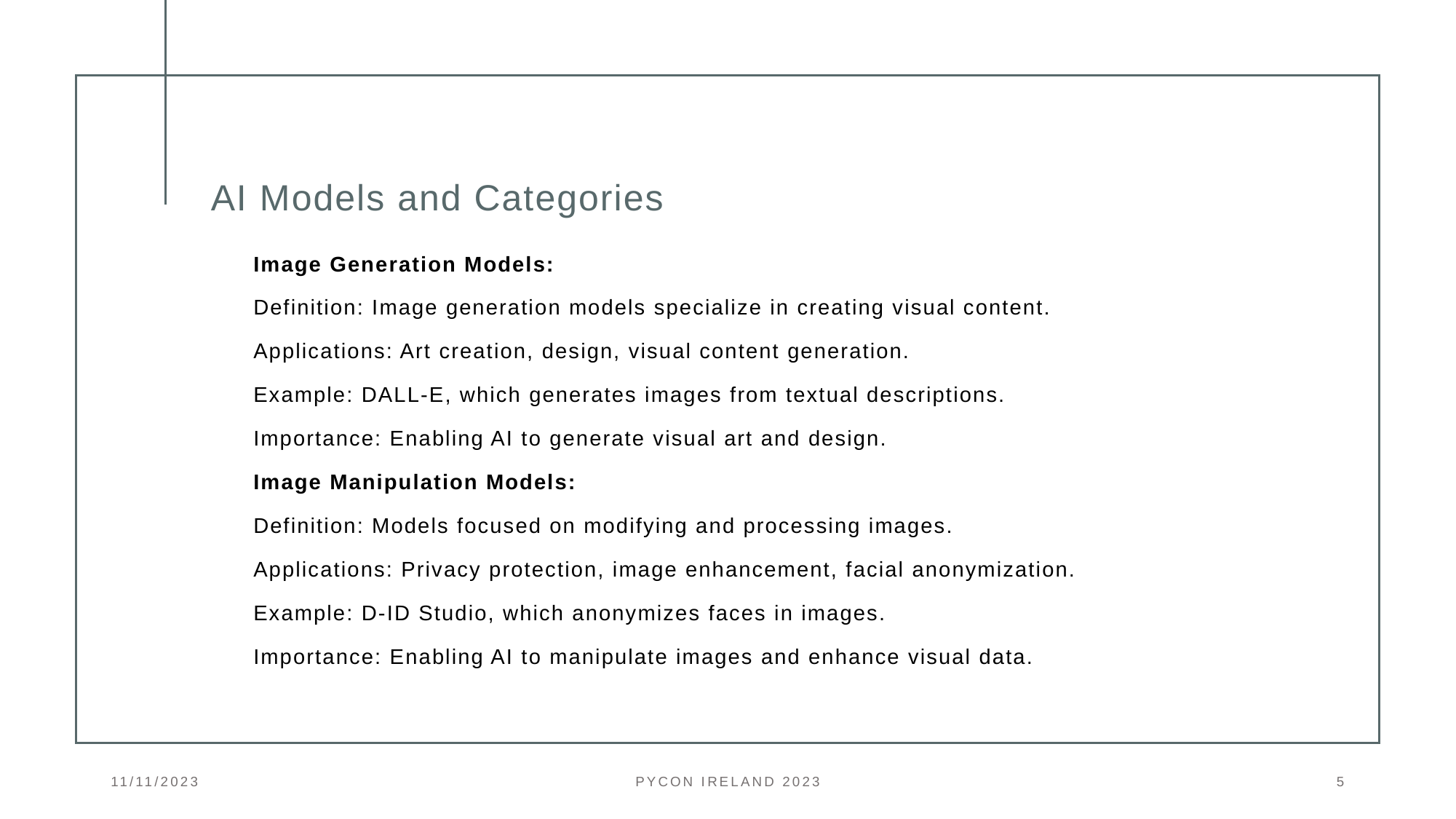

# AI Models and Categories
Image Generation Models:
Definition: Image generation models specialize in creating visual content.
Applications: Art creation, design, visual content generation.
Example: DALL-E, which generates images from textual descriptions.
Importance: Enabling AI to generate visual art and design.
Image Manipulation Models:
Definition: Models focused on modifying and processing images.
Applications: Privacy protection, image enhancement, facial anonymization.
Example: D-ID Studio, which anonymizes faces in images.
Importance: Enabling AI to manipulate images and enhance visual data.
11/11/2023
PyCon Ireland 2023
5